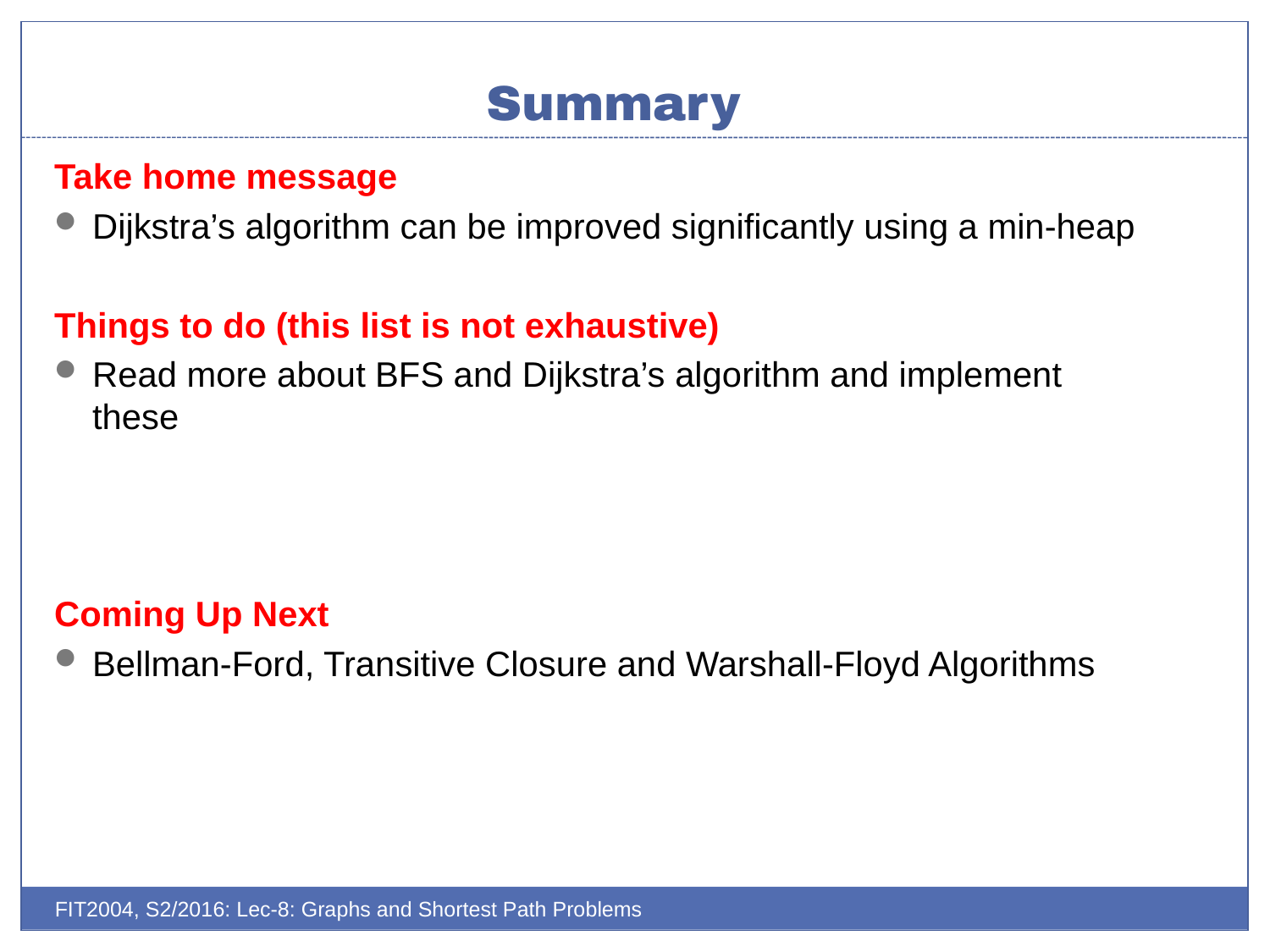

# Summary
Take home message
Dijkstra’s algorithm can be improved significantly using a min-heap

Things to do (this list is not exhaustive)
Read more about BFS and Dijkstra’s algorithm and implement these

Coming Up Next
Bellman-Ford, Transitive Closure and Warshall-Floyd Algorithms
FIT2004, S2/2016: Lec-8: Graphs and Shortest Path Problems